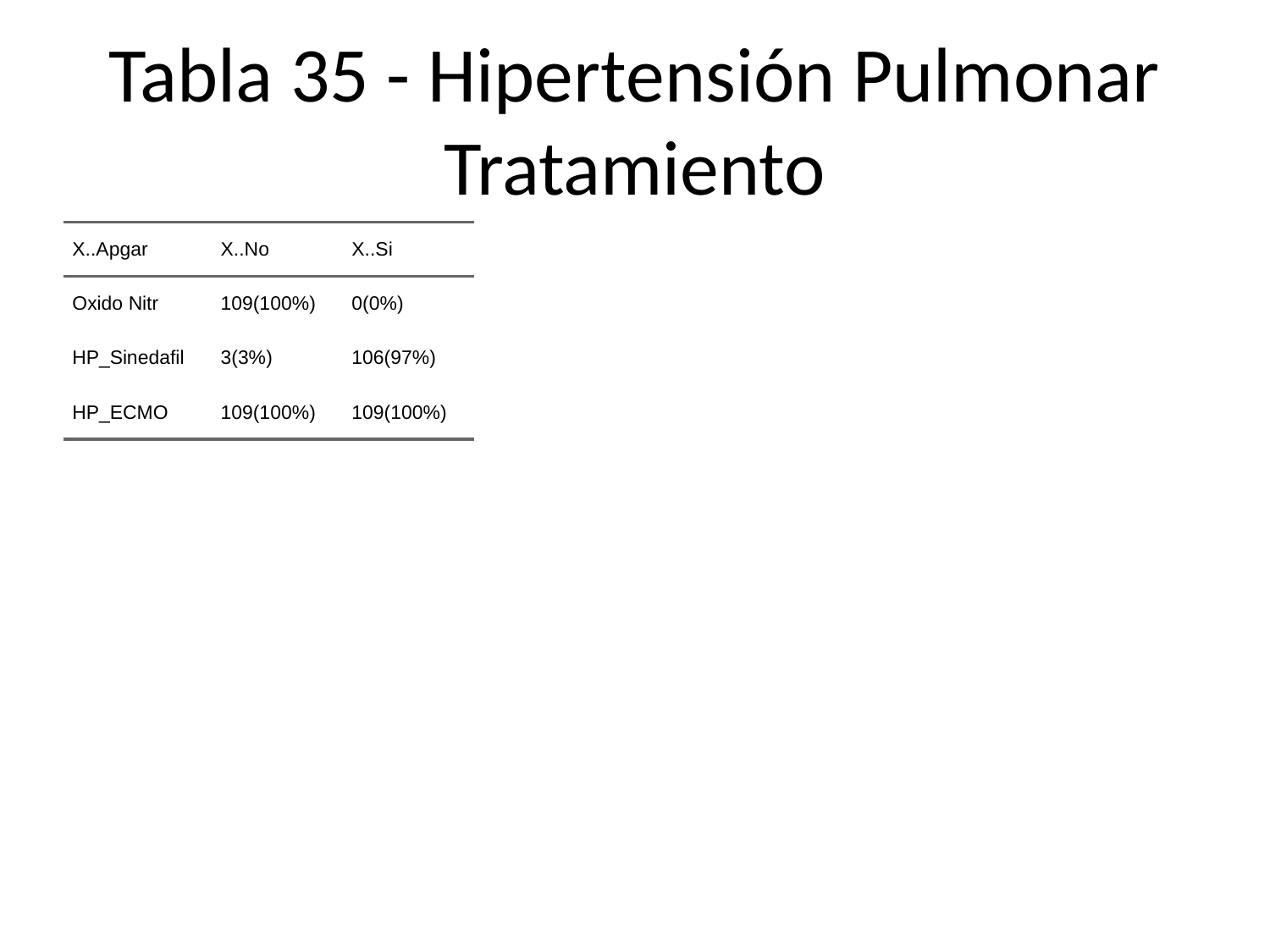

# Tabla 35 - Hipertensión Pulmonar Tratamiento
| X..Apgar | X..No | X..Si |
| --- | --- | --- |
| Oxido Nitr | 109(100%) | 0(0%) |
| HP\_Sinedafil | 3(3%) | 106(97%) |
| HP\_ECMO | 109(100%) | 109(100%) |